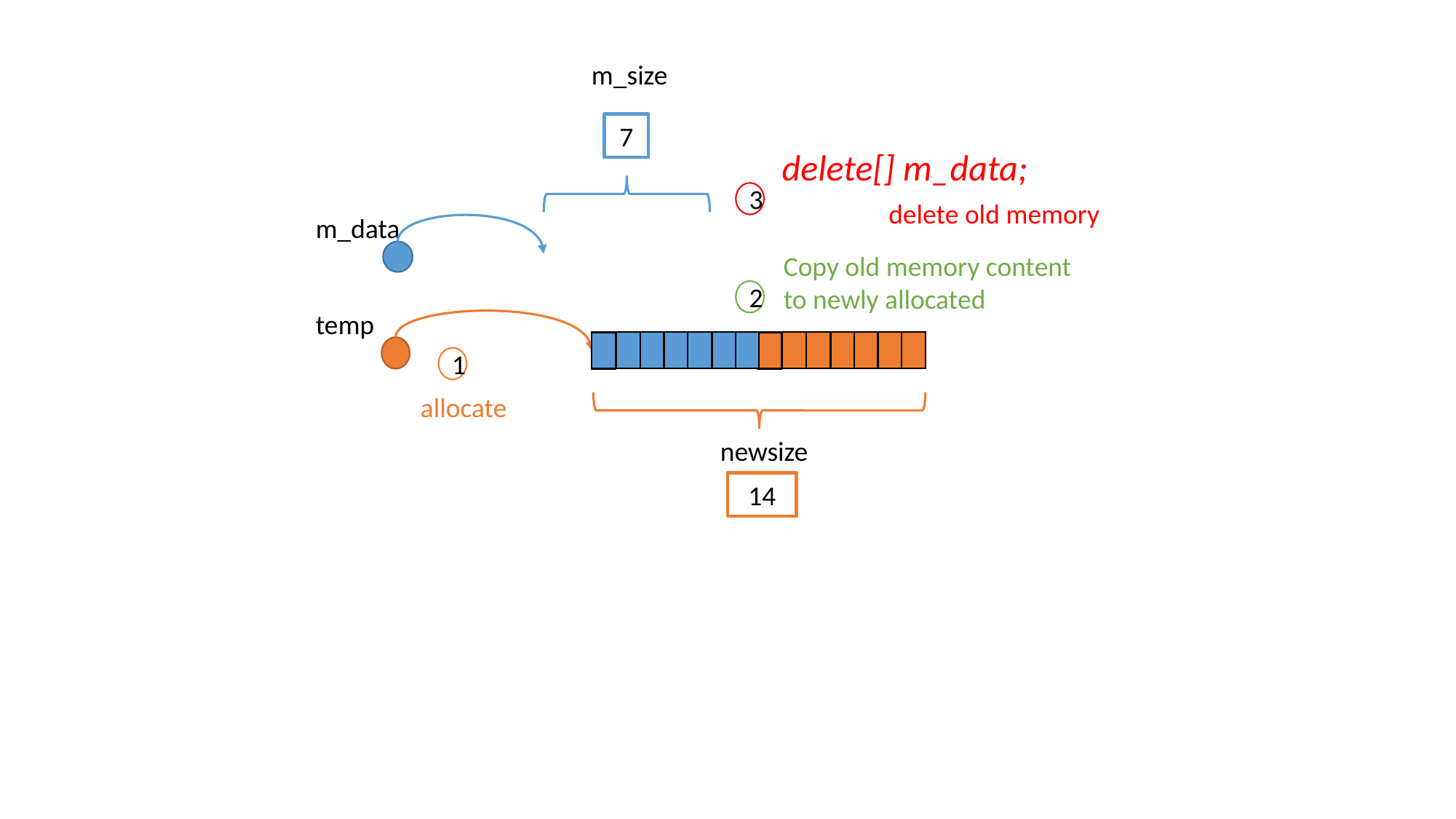

m_size

7
delete[] m_data;
3
delete old memory
m_data

Copy old memory content to newly allocated

2
temp

1
allocate
newsize
14